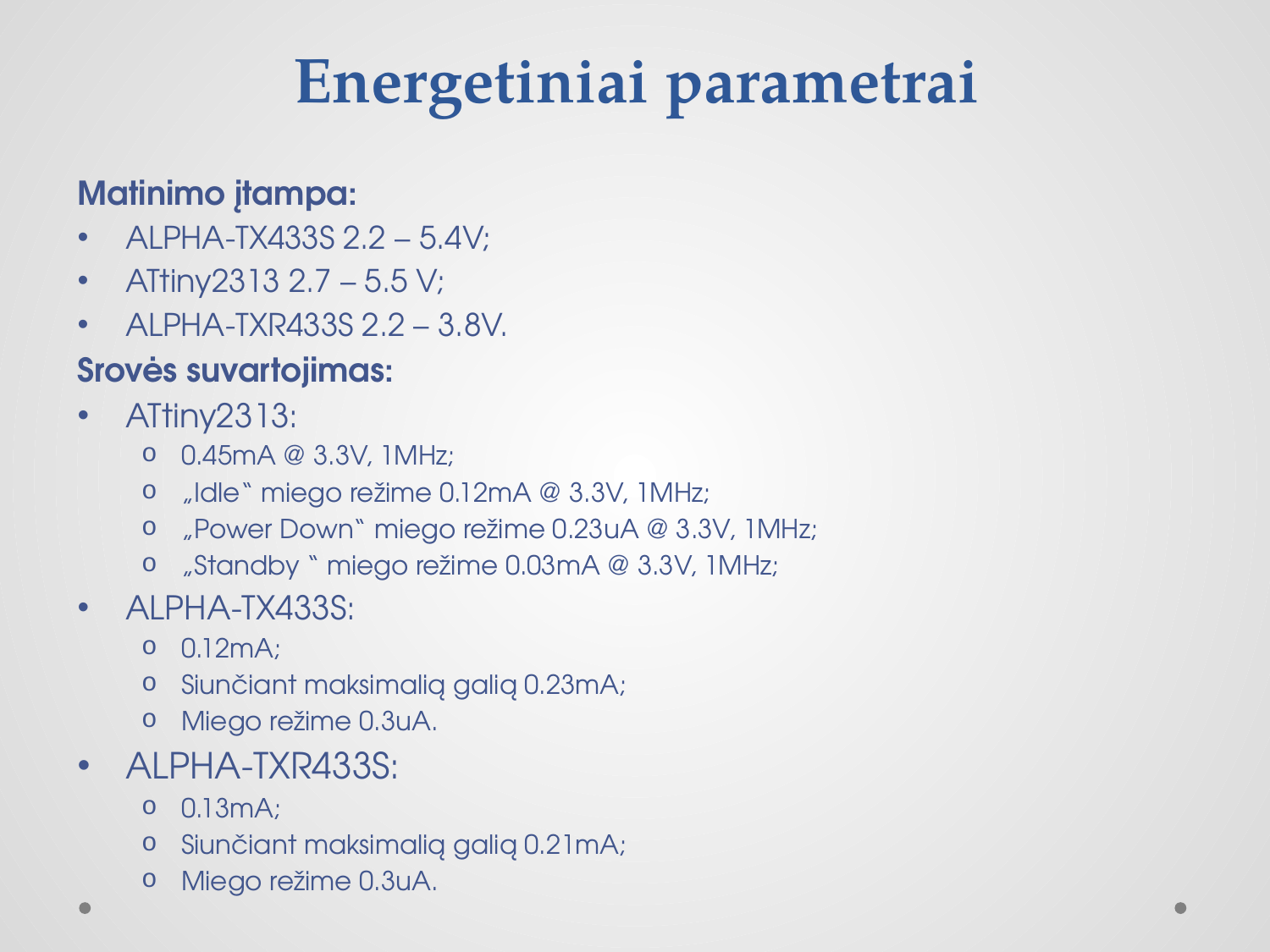

# Energetiniai parametrai
Matinimo įtampa:
ALPHA-TX433S 2.2 – 5.4V;
ATtiny2313 2.7 – 5.5 V;
ALPHA-TXR433S 2.2 – 3.8V.
Srovės suvartojimas:
ATtiny2313:
0.45mA @ 3.3V, 1MHz;
„Idle“ miego režime 0.12mA @ 3.3V, 1MHz;
„Power Down“ miego režime 0.23uA @ 3.3V, 1MHz;
„Standby “ miego režime 0.03mA @ 3.3V, 1MHz;
ALPHA-TX433S:
0.12mA;
Siunčiant maksimalią galią 0.23mA;
Miego režime 0.3uA.
ALPHA-TXR433S:
0.13mA;
Siunčiant maksimalią galią 0.21mA;
Miego režime 0.3uA.